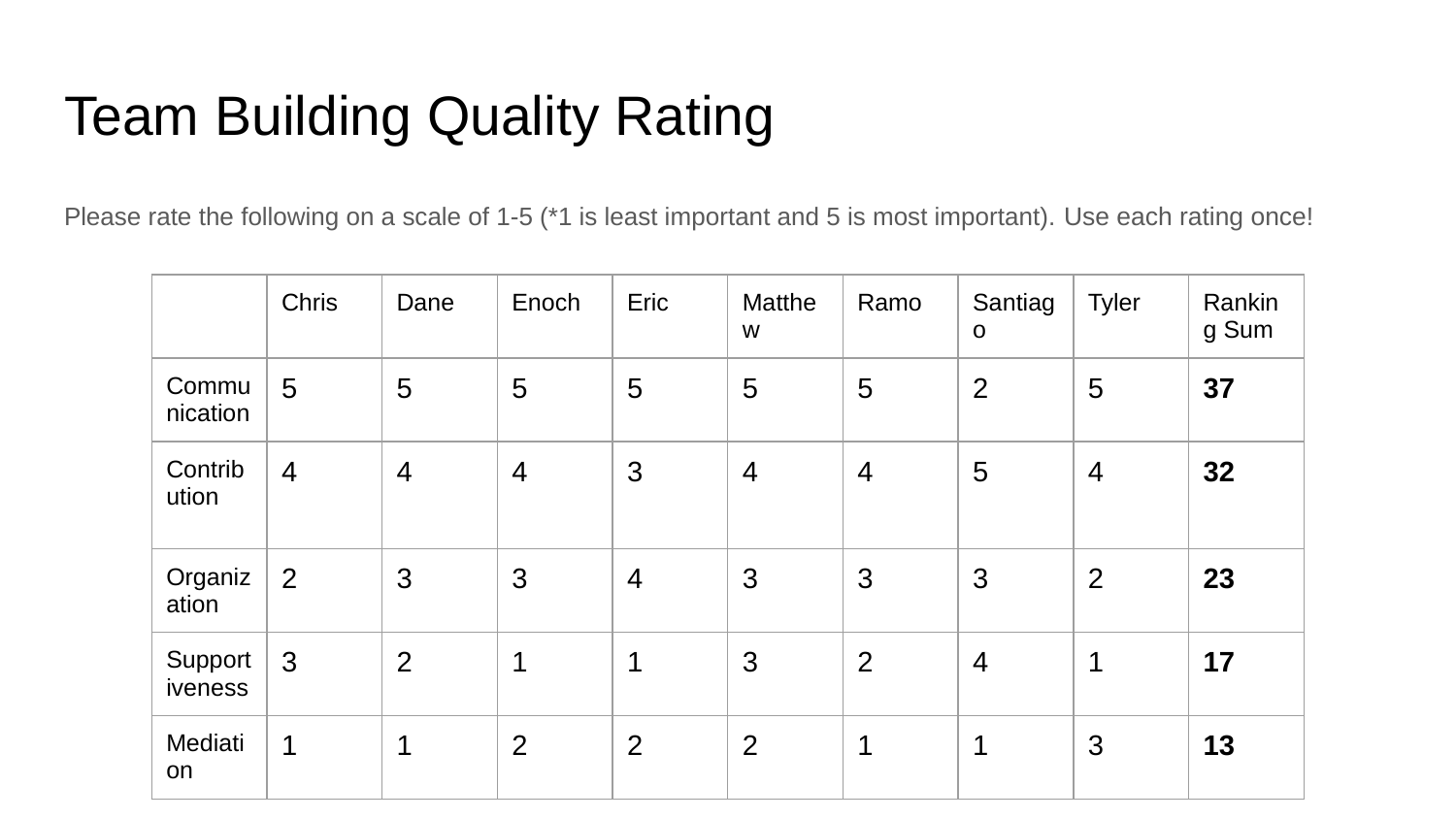

# Team Building Quality Rating
Please rate the following on a scale of 1-5 (*1 is least important and 5 is most important). Use each rating once!
|  | Chris | Dane | Enoch | Eric | Matthew | Ramo | Santiago | Tyler | Ranking Sum |
| --- | --- | --- | --- | --- | --- | --- | --- | --- | --- |
| Communication | 5 | 5 | 5 | 5 | 5 | 5 | 2 | 5 | 37 |
| Contribution | 4 | 4 | 4 | 3 | 4 | 4 | 5 | 4 | 32 |
| Organization | 2 | 3 | 3 | 4 | 3 | 3 | 3 | 2 | 23 |
| Supportiveness | 3 | 2 | 1 | 1 | 3 | 2 | 4 | 1 | 17 |
| Mediation | 1 | 1 | 2 | 2 | 2 | 1 | 1 | 3 | 13 |